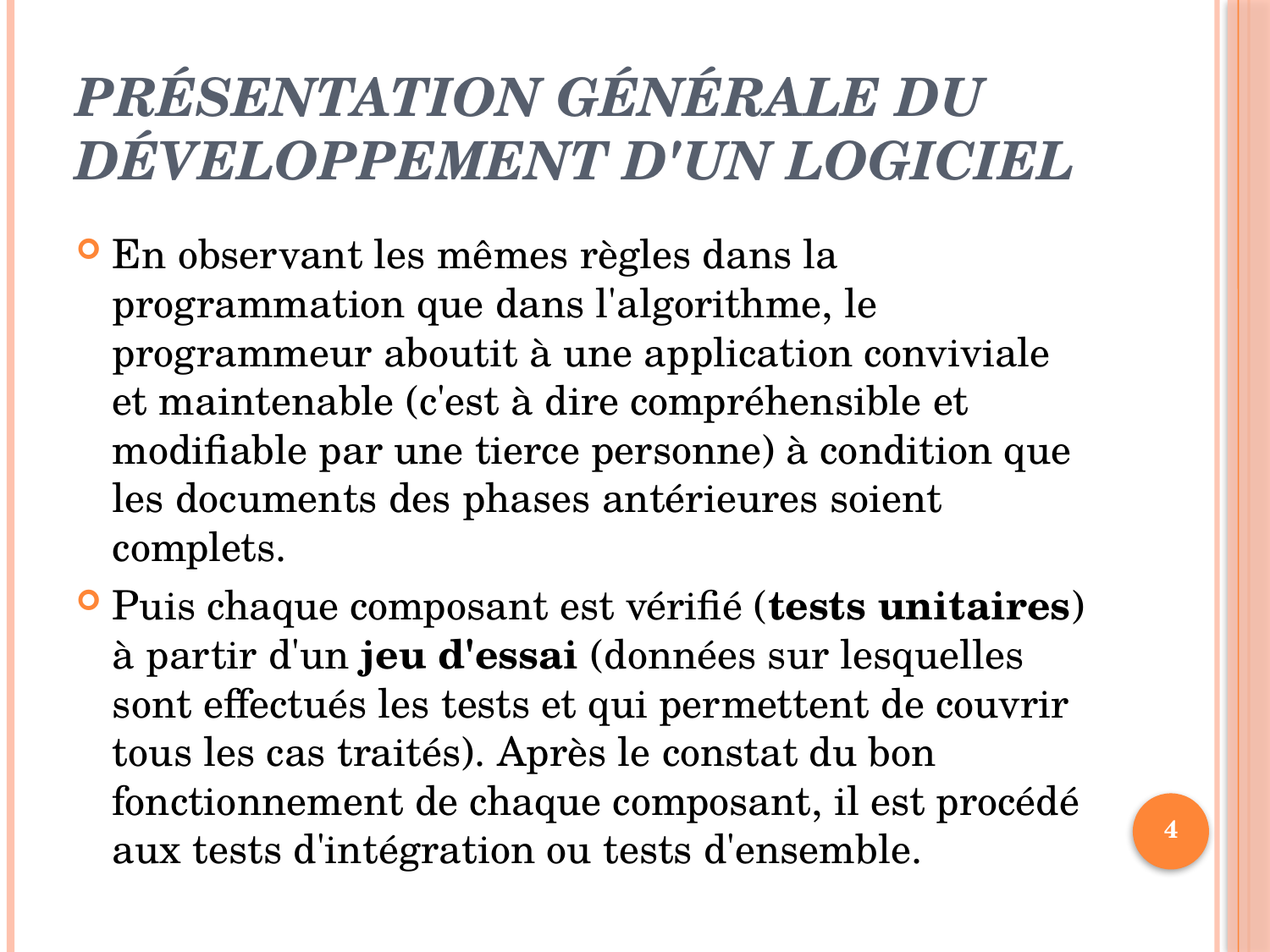

# Présentation générale du développement d'un Logiciel
En observant les mêmes règles dans la programmation que dans l'algorithme, le programmeur aboutit à une application conviviale et maintenable (c'est à dire compréhensible et modifiable par une tierce personne) à condition que les documents des phases antérieures soient complets.
Puis chaque composant est vérifié (tests unitaires) à partir d'un jeu d'essai (données sur lesquelles sont effectués les tests et qui permettent de couvrir tous les cas traités). Après le constat du bon fonctionnement de chaque composant, il est procédé aux tests d'intégration ou tests d'ensemble.

4